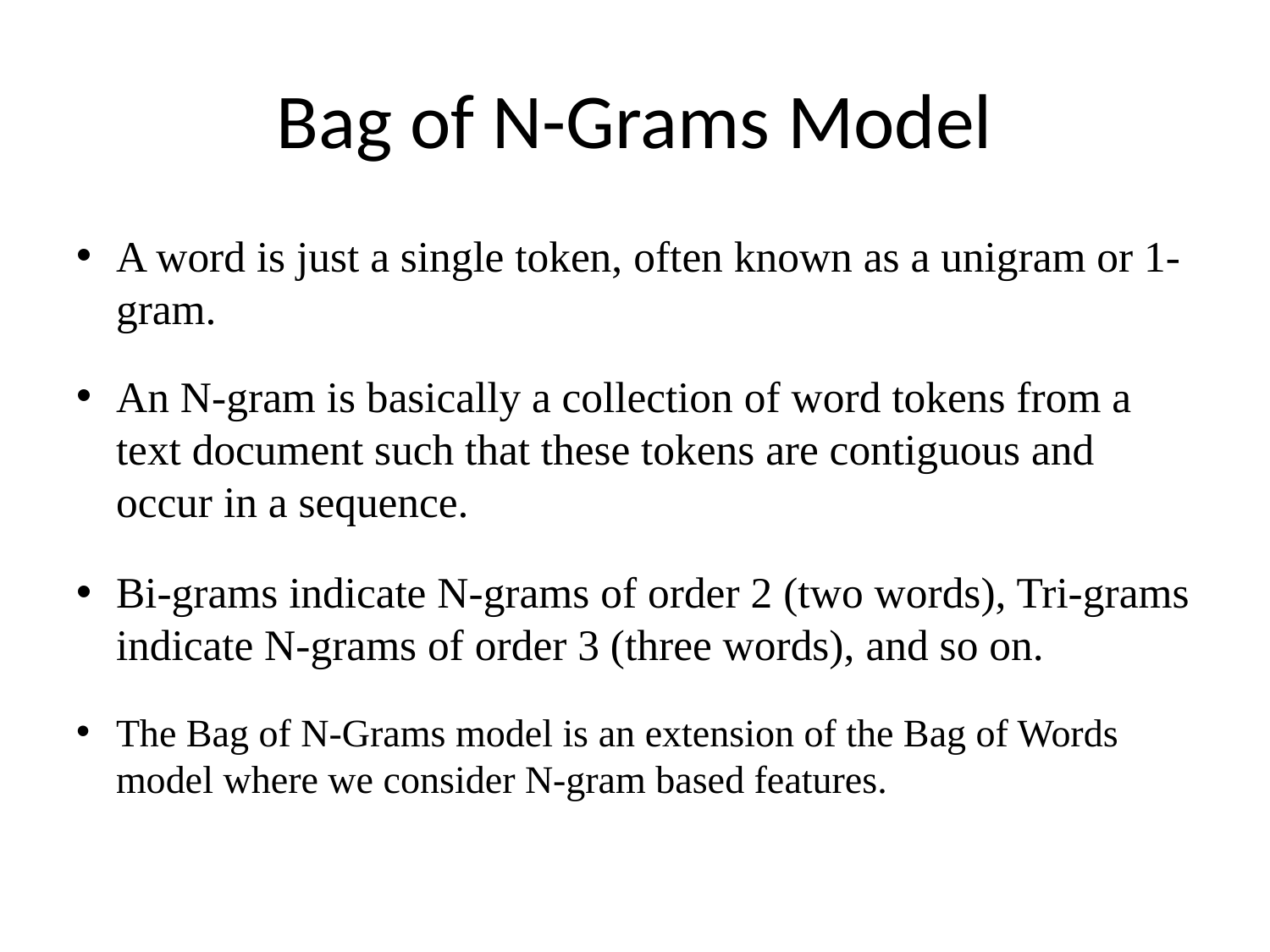

# Bag of N-Grams Model
A word is just a single token, often known as a unigram or 1-gram.

An N-gram is basically a collection of word tokens from a text document such that these tokens are contiguous and occur in a sequence.

Bi-grams indicate N-grams of order 2 (two words), Tri-grams indicate N-grams of order 3 (three words), and so on.

The Bag of N-Grams model is an extension of the Bag of Words model where we consider N-gram based features.